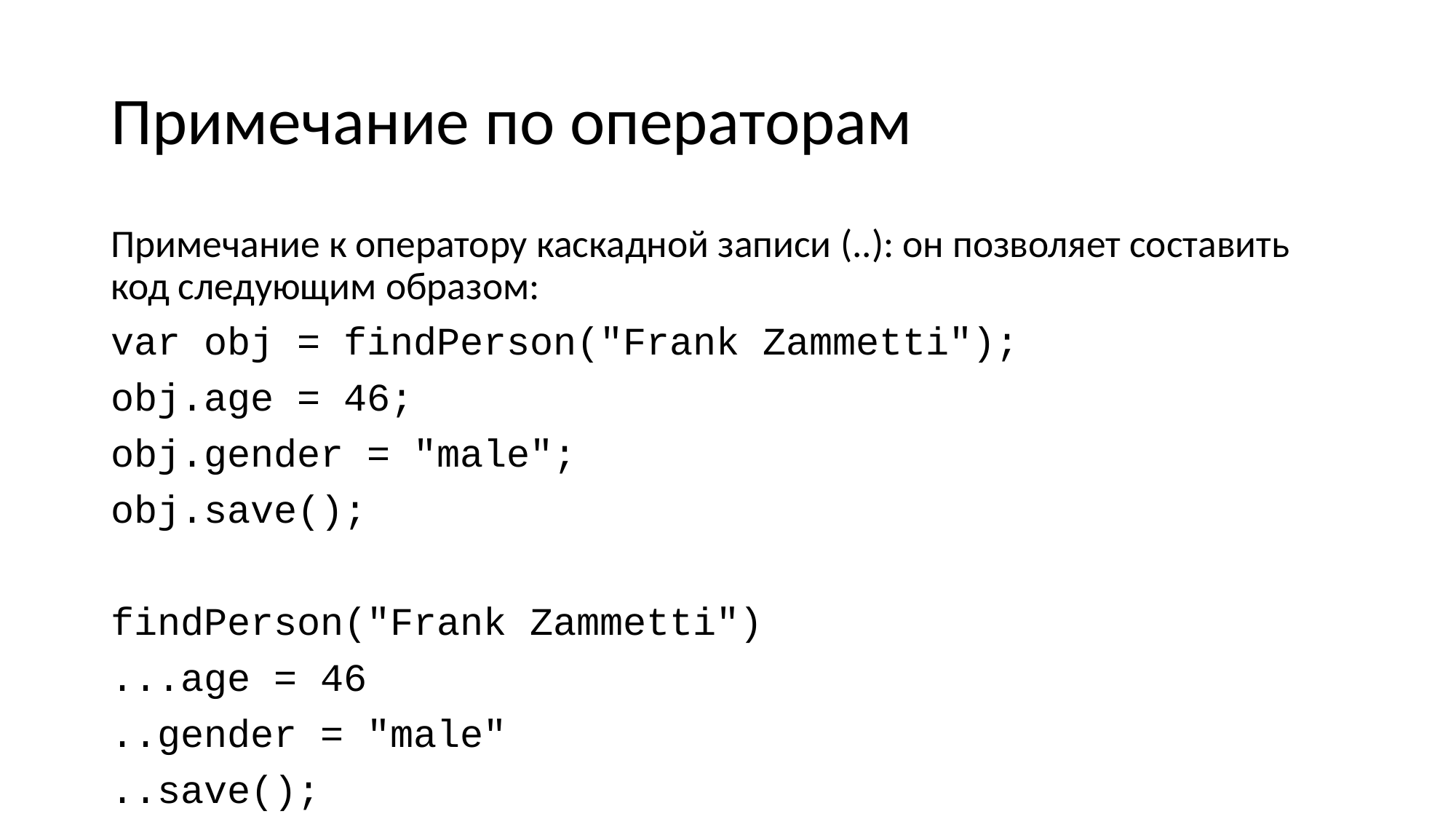

# Примечание по операторам
Примечание к оператору каскадной записи (..): он позволяет составить код следующим образом:
var obj = findPerson("Frank Zammetti");
obj.age = 46;
obj.gender = "male";
obj.save();

findPerson("Frank Zammetti")
...age = 46
..gender = "male"
..save();